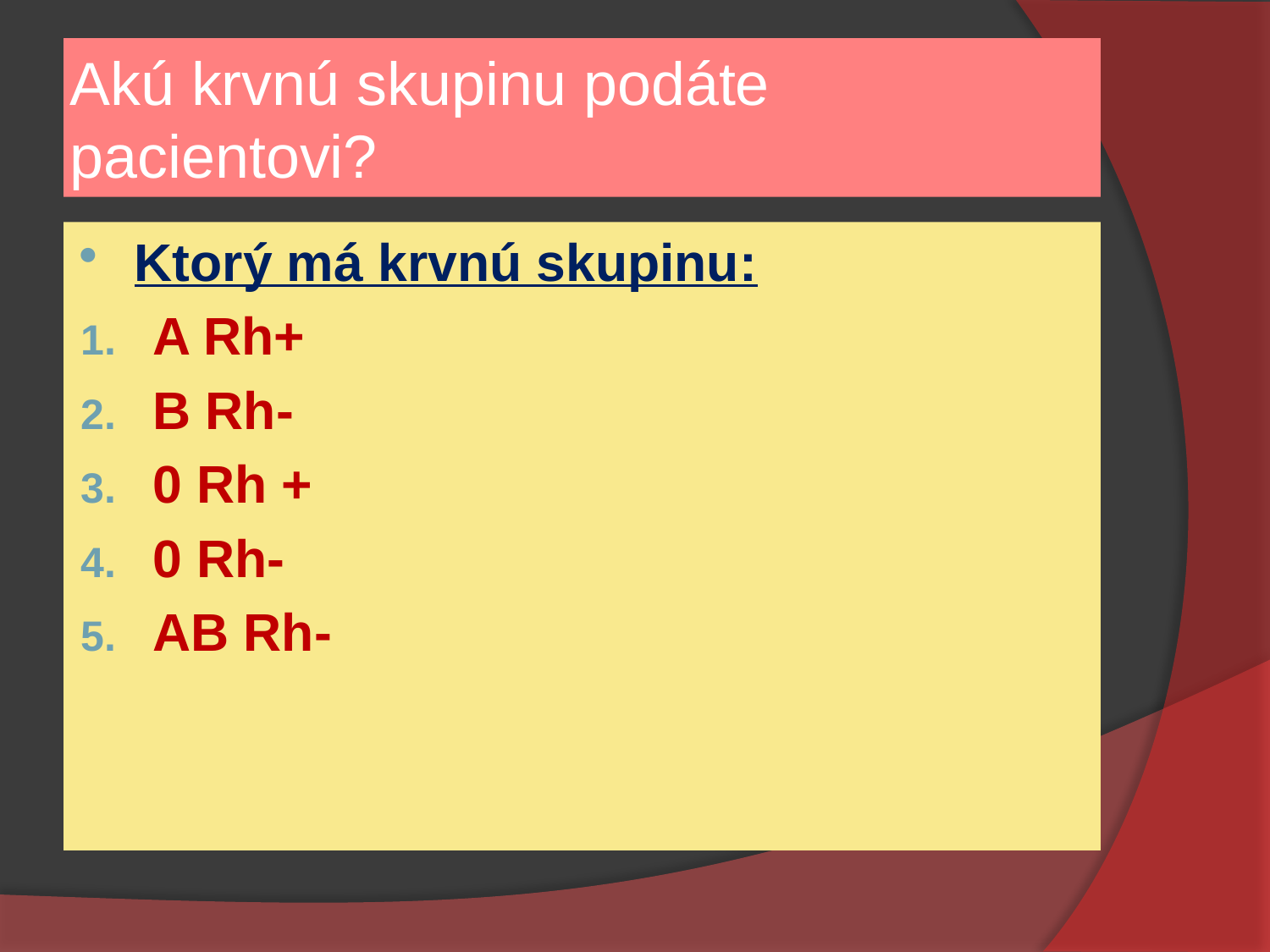

# Akú krvnú skupinu podáte pacientovi?
Ktorý má krvnú skupinu:
A Rh+
B Rh-
0 Rh +
0 Rh-
AB Rh-